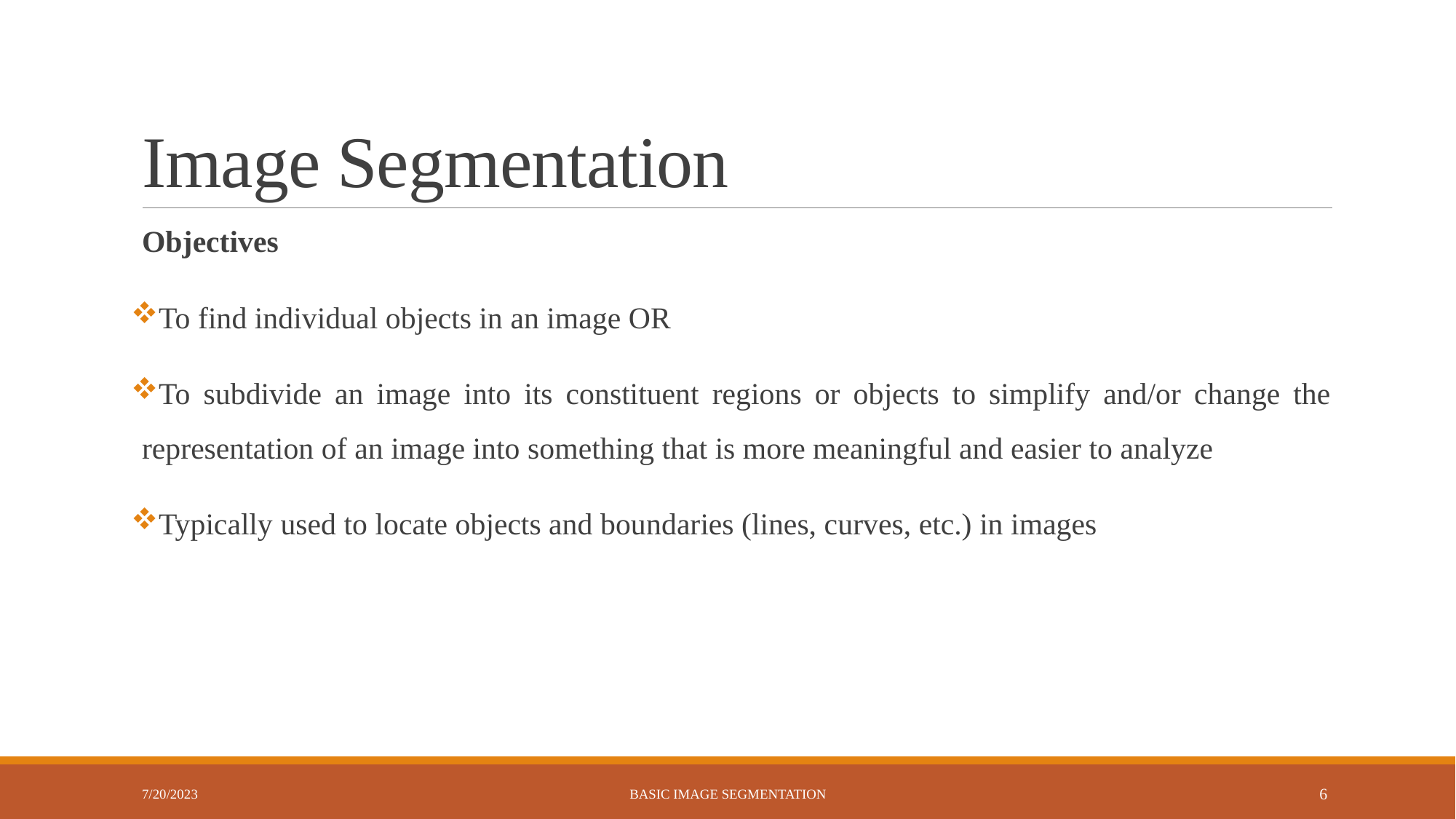

# Image Segmentation
Objectives
To find individual objects in an image OR
To subdivide an image into its constituent regions or objects to simplify and/or change the representation of an image into something that is more meaningful and easier to analyze
Typically used to locate objects and boundaries (lines, curves, etc.) in images

7/20/2023
Basic Image Segmentation
6